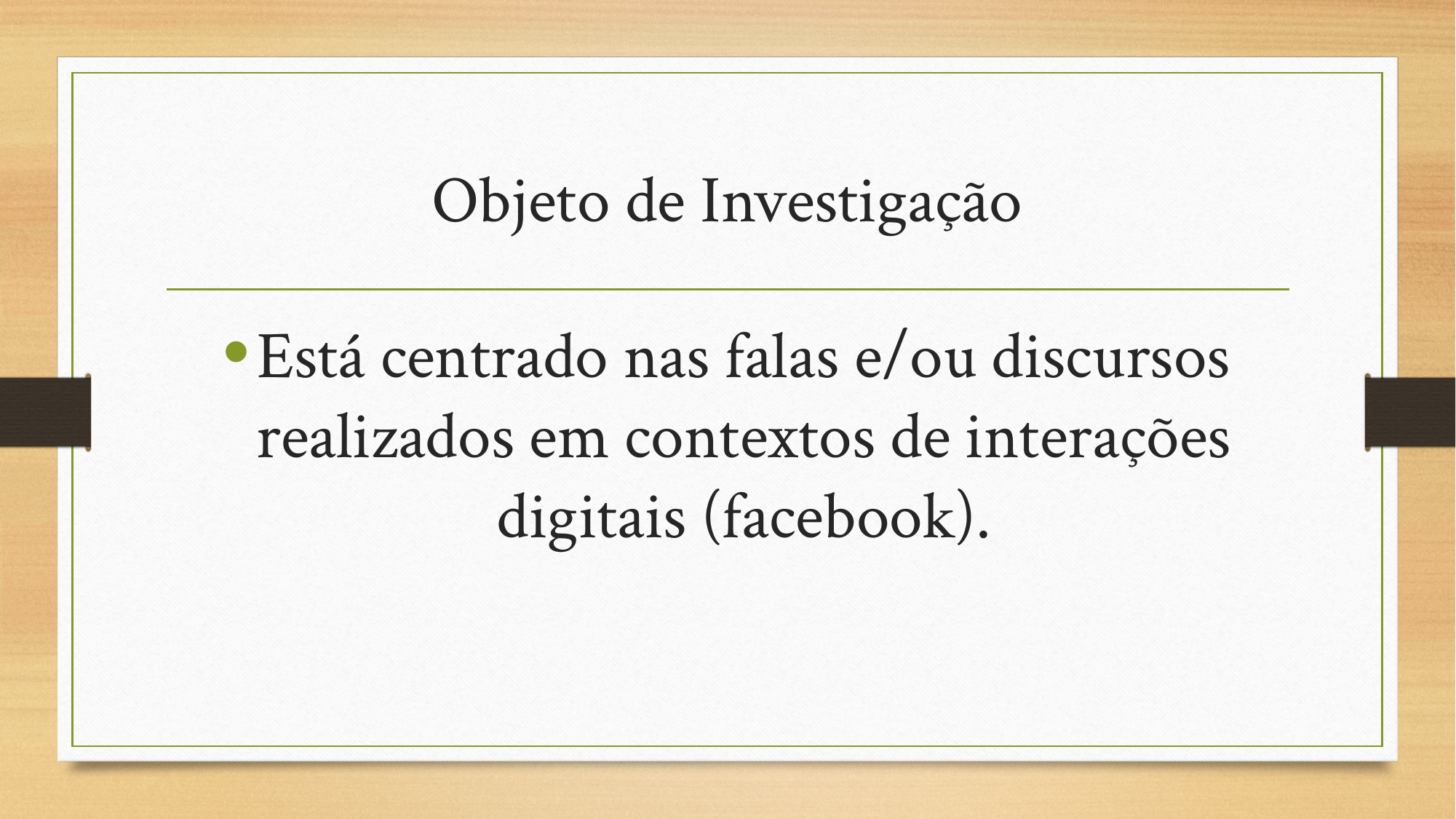

# Objeto de Investigação
Está centrado nas falas e/ou discursos realizados em contextos de interações digitais (facebook).